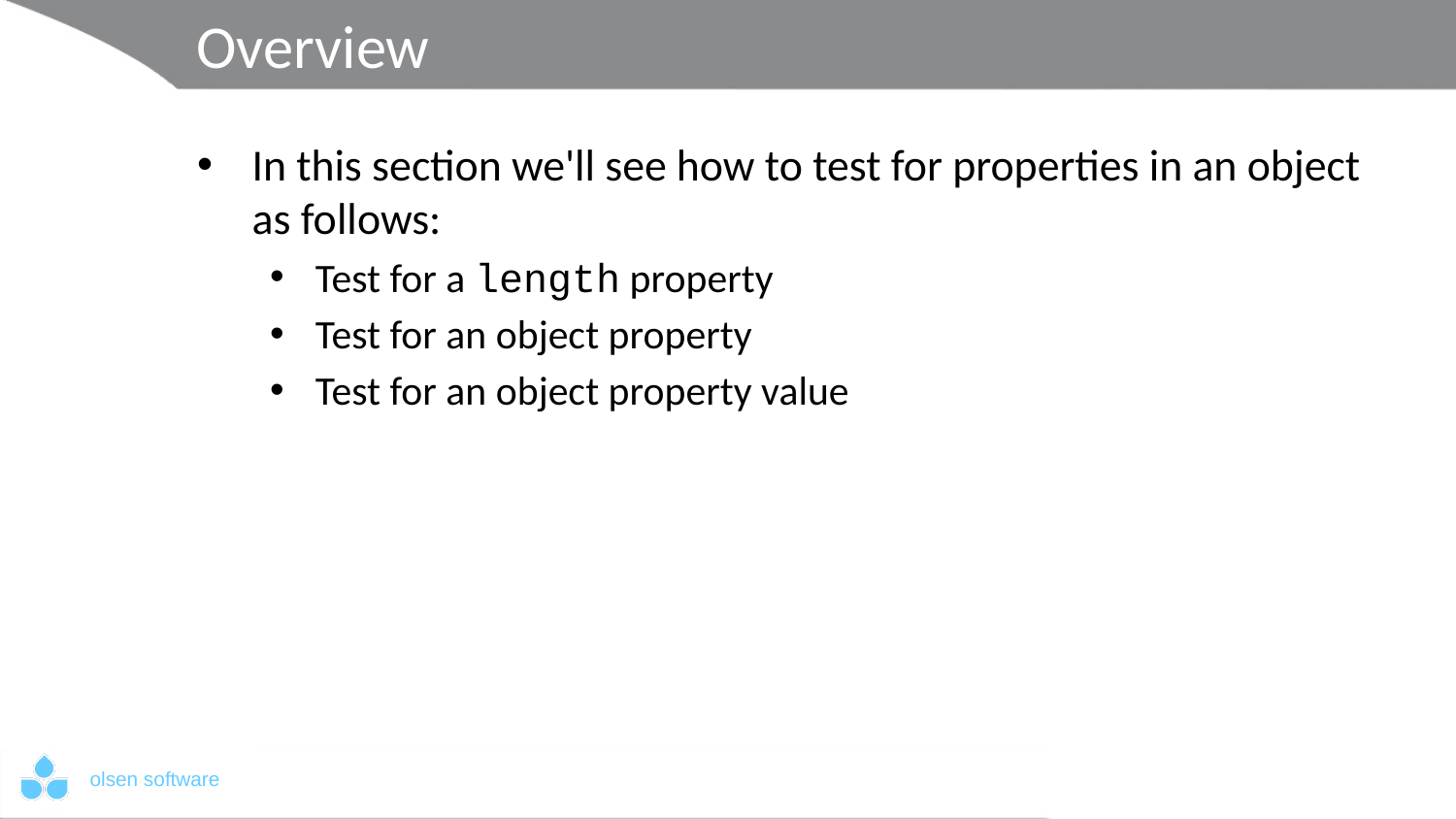

# Overview
In this section we'll see how to test for properties in an object as follows:
Test for a length property
Test for an object property
Test for an object property value